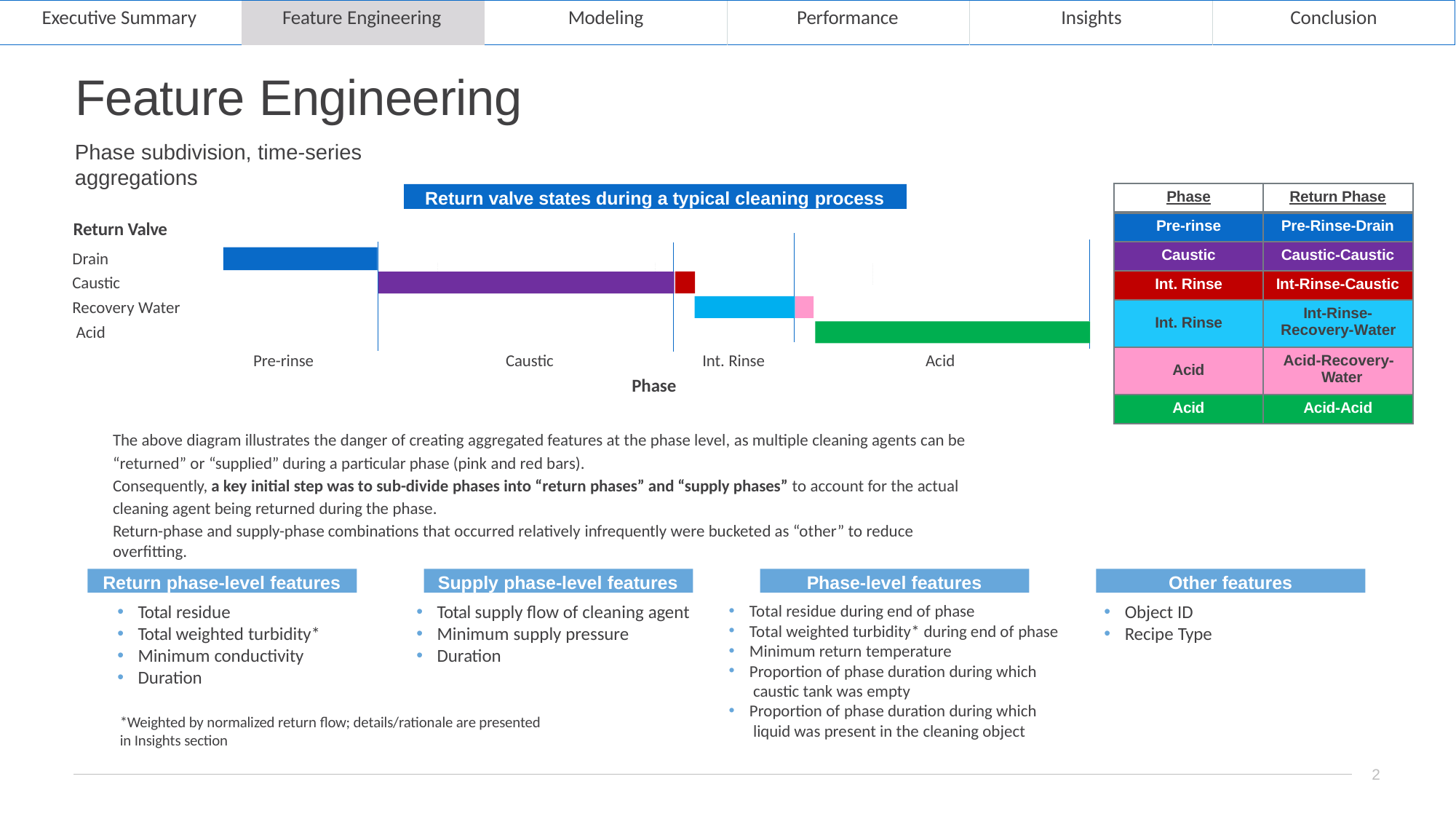

| Executive Summary | Feature Engineering | Modeling | Performance | Insights | Conclusion |
| --- | --- | --- | --- | --- | --- |

# Feature Engineering
Phase subdivision, time-series aggregations
| Phase | Return Phase |
| --- | --- |
| Pre-rinse | Pre-Rinse-Drain |
| Caustic | Caustic-Caustic |
| Int. Rinse | Int-Rinse-Caustic |
| Int. Rinse | Int-Rinse- Recovery-Water |
| Acid | Acid-Recovery- Water |
| Acid | Acid-Acid |
Return valve states during a typical cleaning process
Return Valve
Drain  Caustic
Recovery Water  Acid

Caustic
Int. Rinse
Acid
Pre-rinse
Phase

The above diagram illustrates the danger of creating aggregated features at the phase level, as multiple cleaning agents can be
“returned” or “supplied” during a particular phase (pink and red bars).
Consequently, a key initial step was to sub-divide phases into “return phases” and “supply phases” to account for the actual  cleaning agent being returned during the phase.
Return-phase and supply-phase combinations that occurred relatively infrequently were bucketed as “other” to reduce overfitting.
Return phase-level features
Supply phase-level features
Phase-level features
Other features
Total residue during end of phase
Total weighted turbidity* during end of phase
Minimum return temperature
Proportion of phase duration during which  caustic tank was empty
Proportion of phase duration during which  liquid was present in the cleaning object
Total residue
Total weighted turbidity*
Minimum conductivity
Duration
Total supply flow of cleaning agent
Minimum supply pressure
Duration
Object ID
Recipe Type
*Weighted by normalized return flow; details/rationale are presented  in Insights section
2